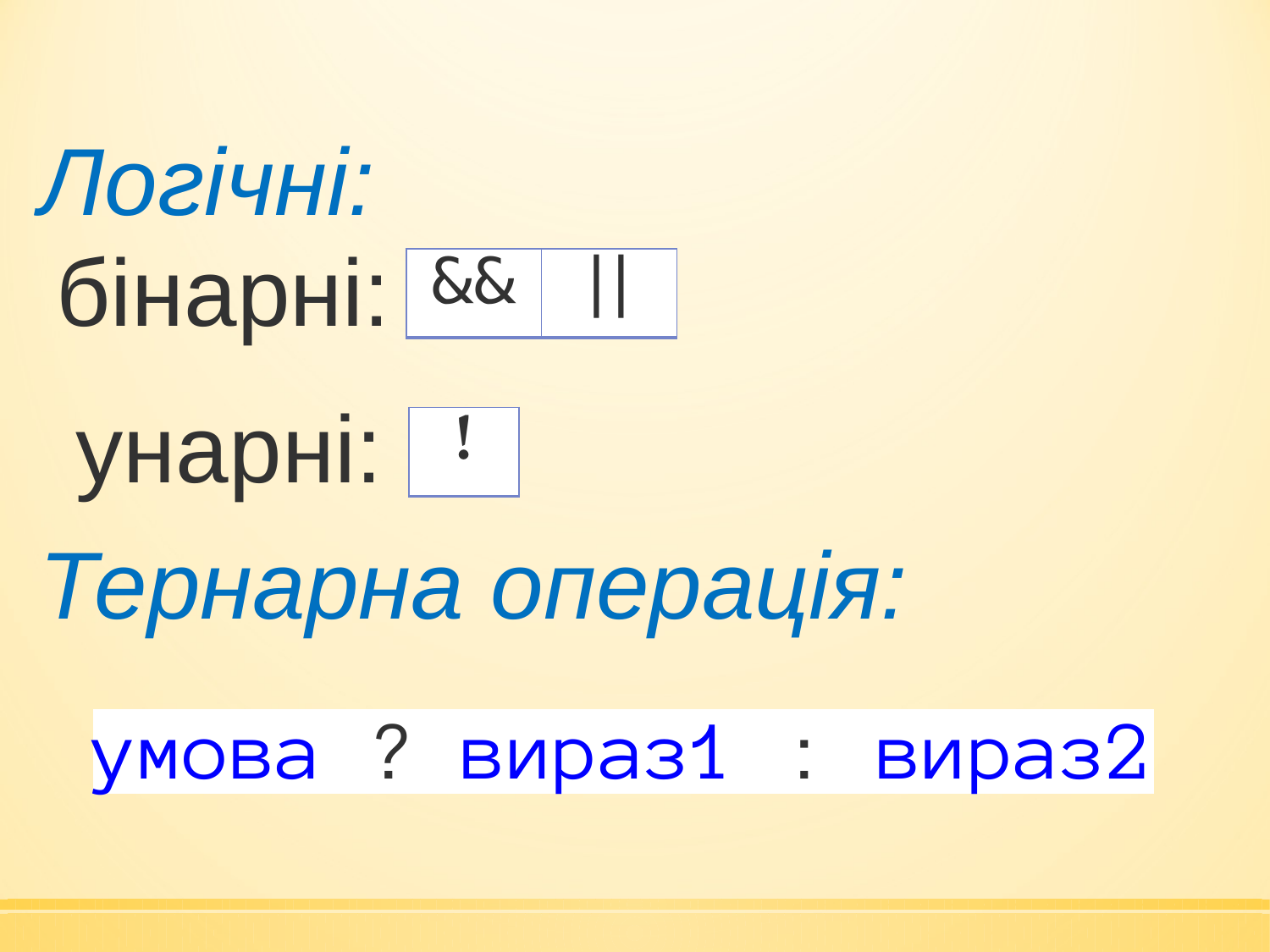

Логічні:
бінарні:
| && | || |
| --- | --- |
унарні:
| ! |
| --- |
Тернарна операція:
умова ? вираз1 : вираз2